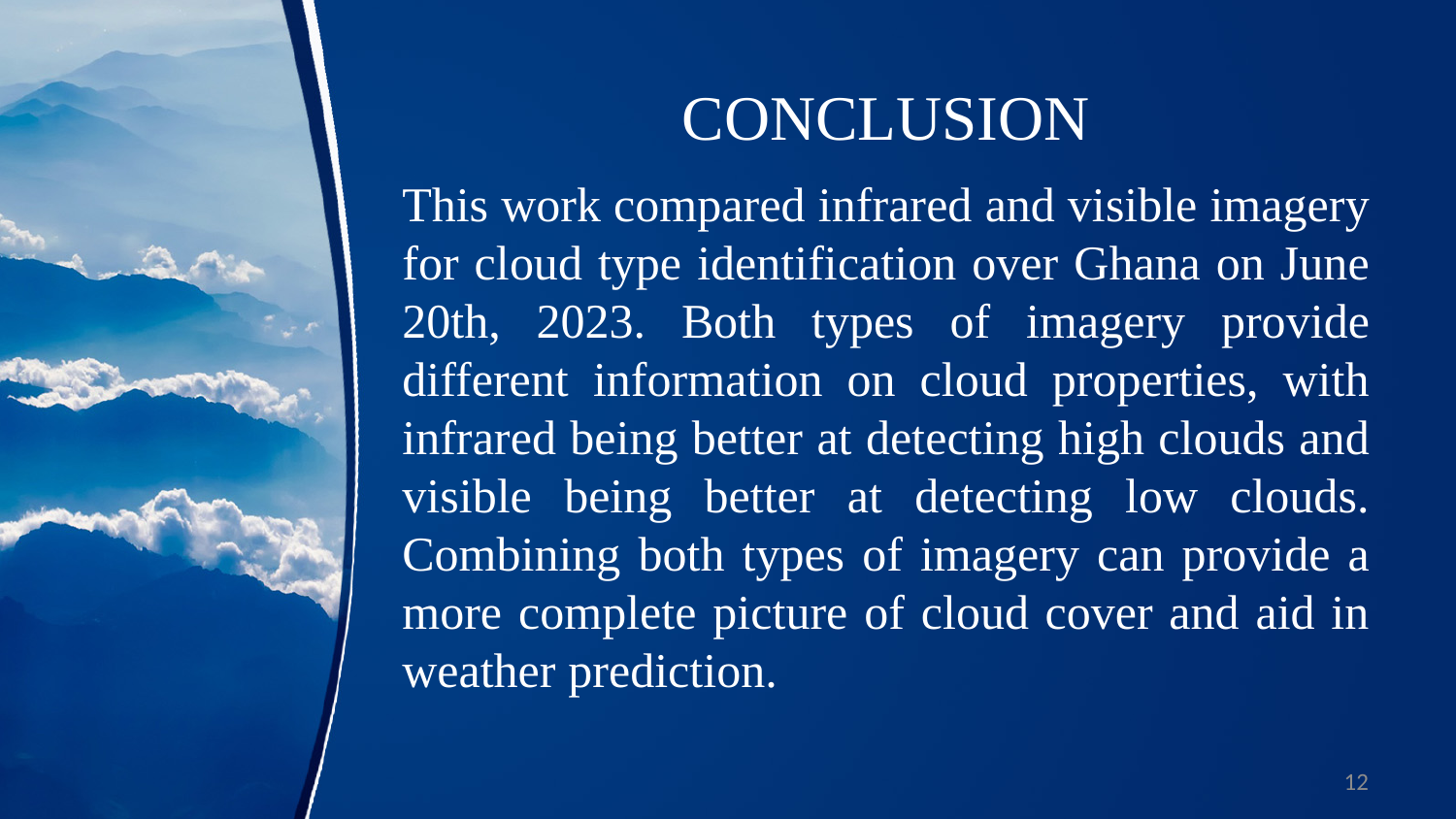

# CONCLUSION
This work compared infrared and visible imagery for cloud type identification over Ghana on June 20th, 2023. Both types of imagery provide different information on cloud properties, with infrared being better at detecting high clouds and visible being better at detecting low clouds. Combining both types of imagery can provide a more complete picture of cloud cover and aid in weather prediction.
12